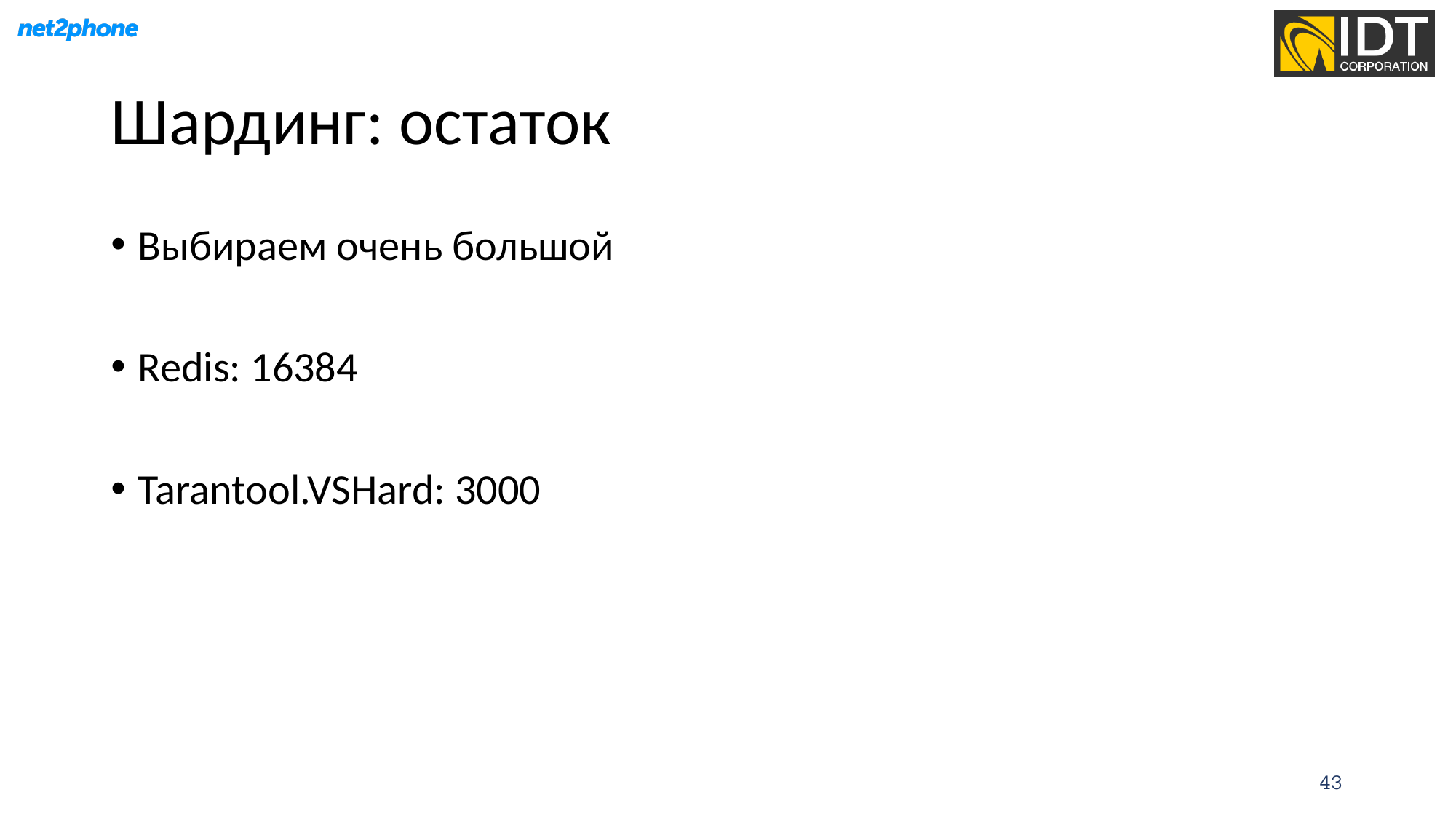

# Шардинг: остаток
Выбираем очень большой

Redis: 16384

Tarantool.VSHard: 3000

43